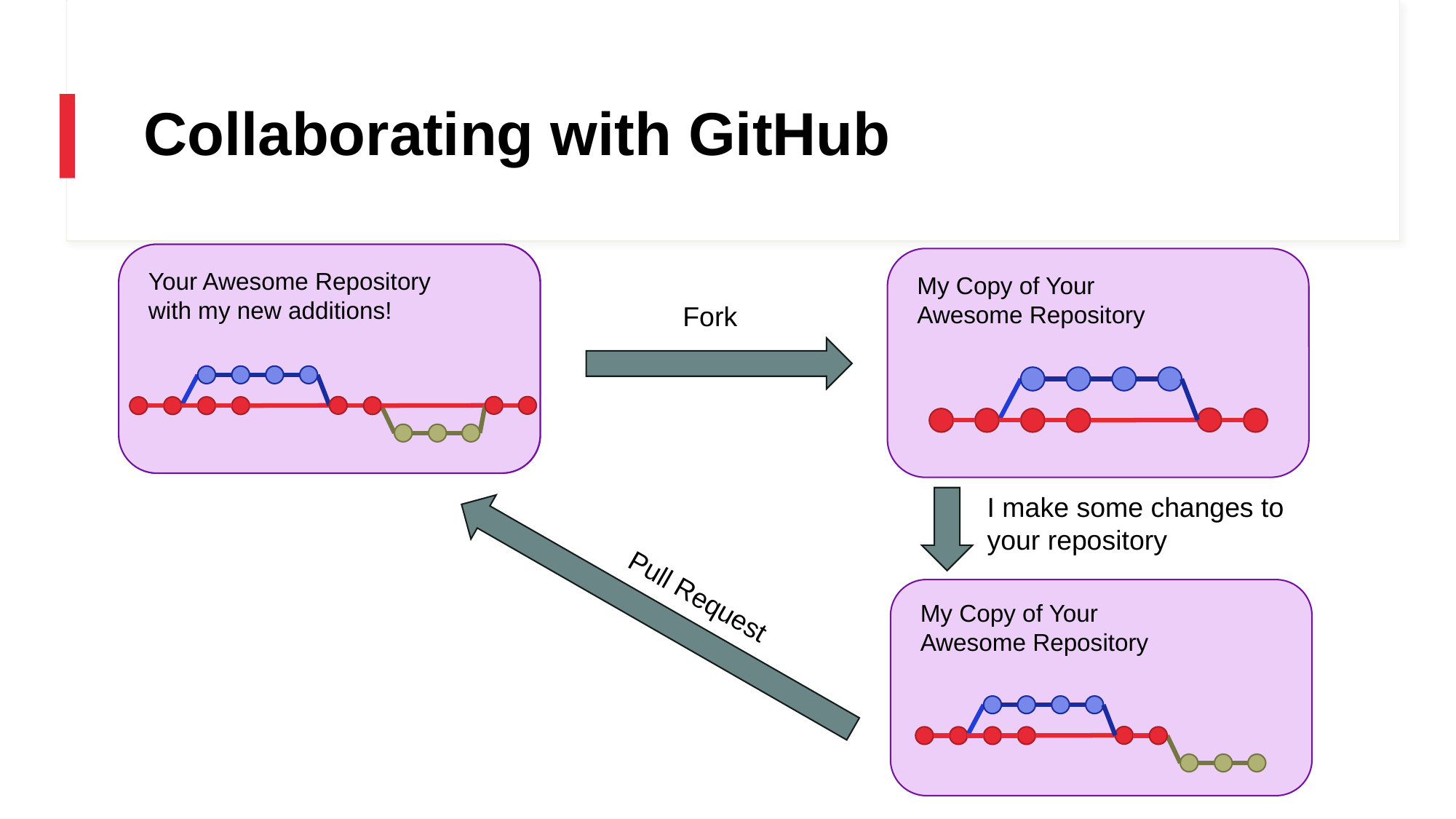

# Collaborating with GitHub

Your Awesome Repository

My Copy of Your Awesome Repository

Your Awesome Repository with my new additions!
Fork

I make some changes to your repository

Pull Request

My Copy of Your Awesome Repository